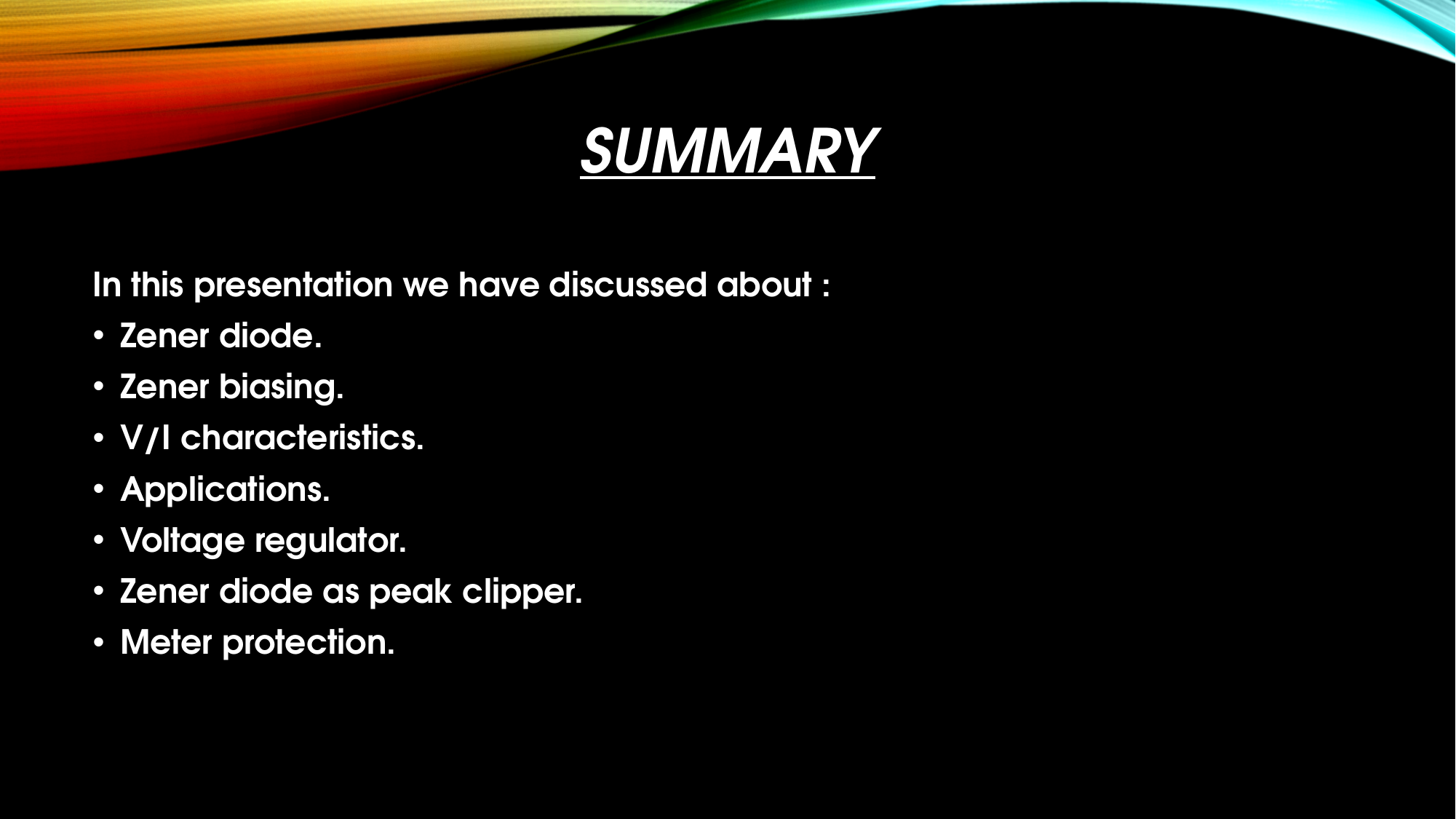

# summary
In this presentation we have discussed about :
Zener diode.
Zener biasing.
V/I characteristics.
Applications.
Voltage regulator.
Zener diode as peak clipper.
Meter protection.